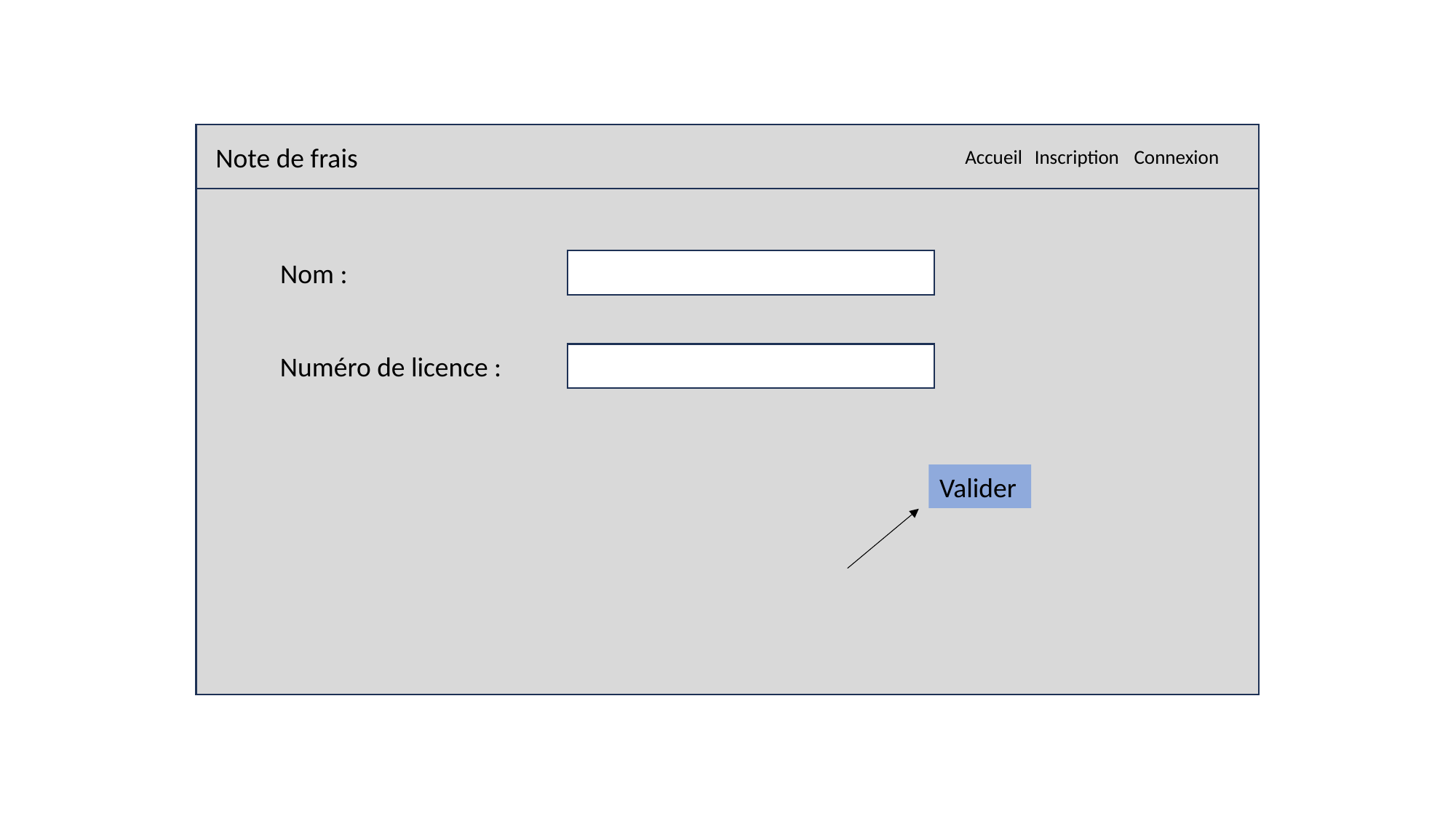

Note de frais
Accueil
Inscription
Connexion
Nom :

Numéro de licence :

Valider